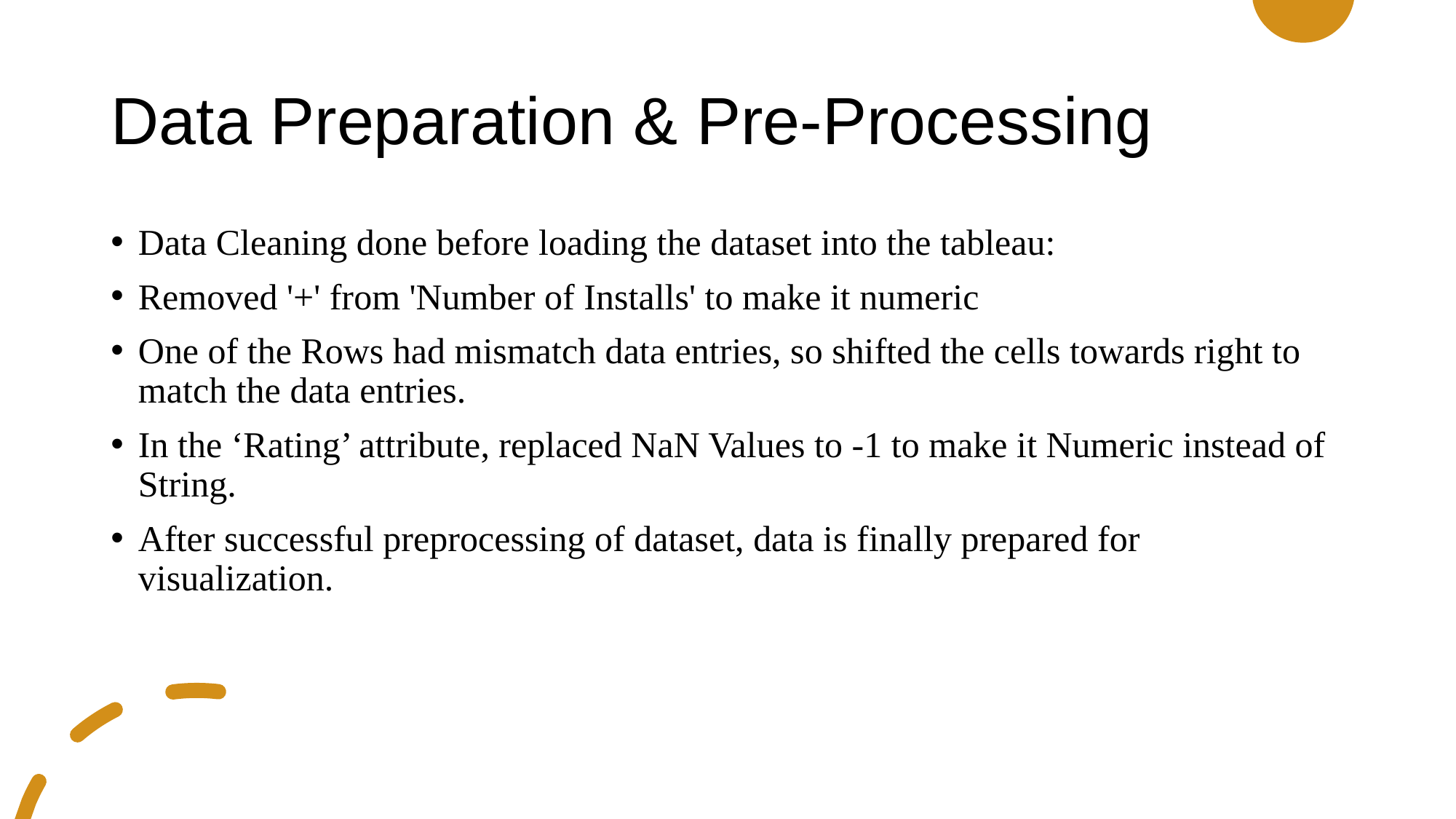

# Data Preparation & Pre-Processing
Data Cleaning done before loading the dataset into the tableau:
Removed '+' from 'Number of Installs' to make it numeric
One of the Rows had mismatch data entries, so shifted the cells towards right to match the data entries.
In the ‘Rating’ attribute, replaced NaN Values to -1 to make it Numeric instead of String.
After successful preprocessing of dataset, data is finally prepared for visualization.